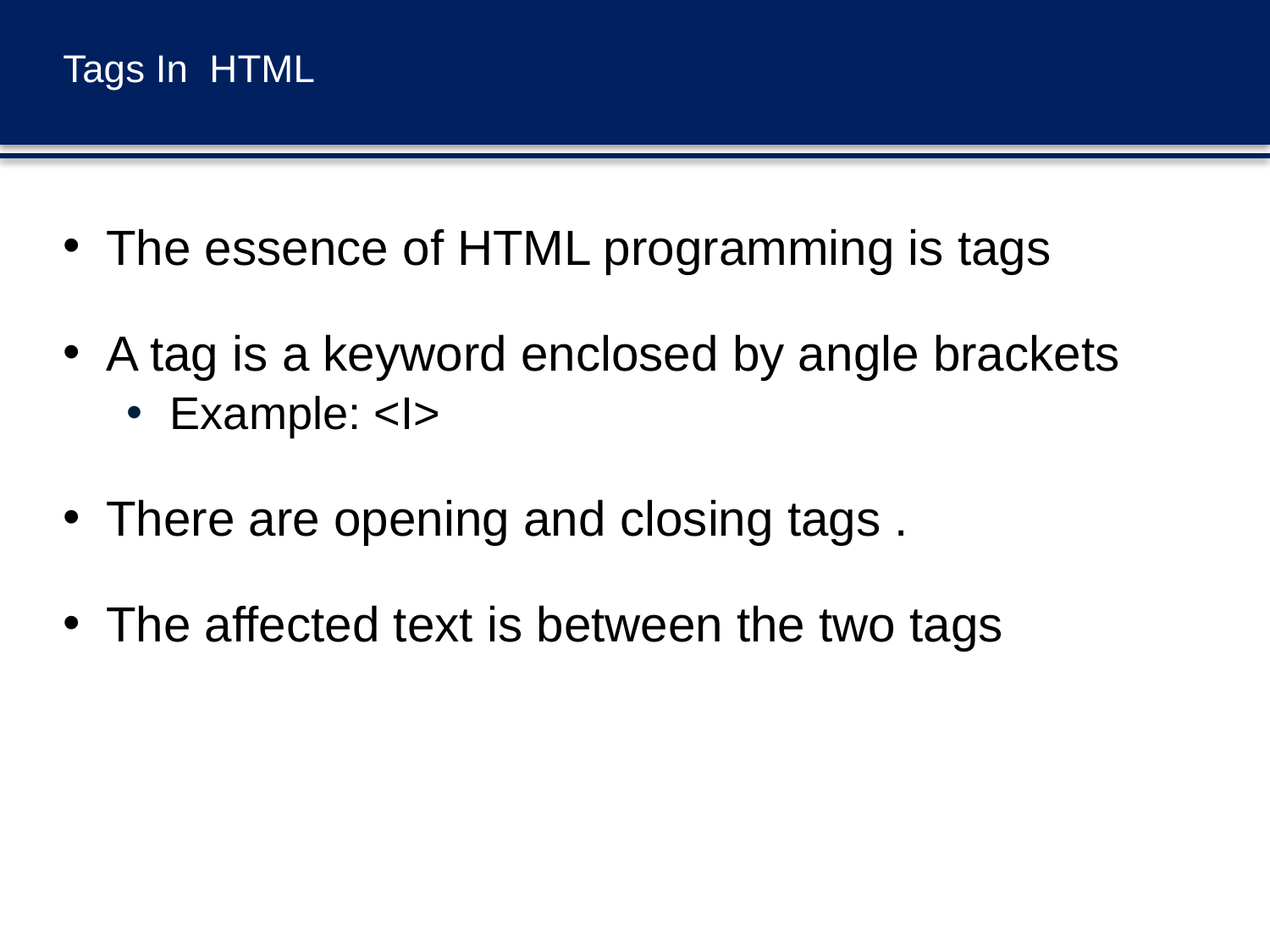

# Tags In  HTML
The essence of HTML programming is tags
A tag is a keyword enclosed by angle brackets
Example: <I>
There are opening and closing tags .
The affected text is between the two tags